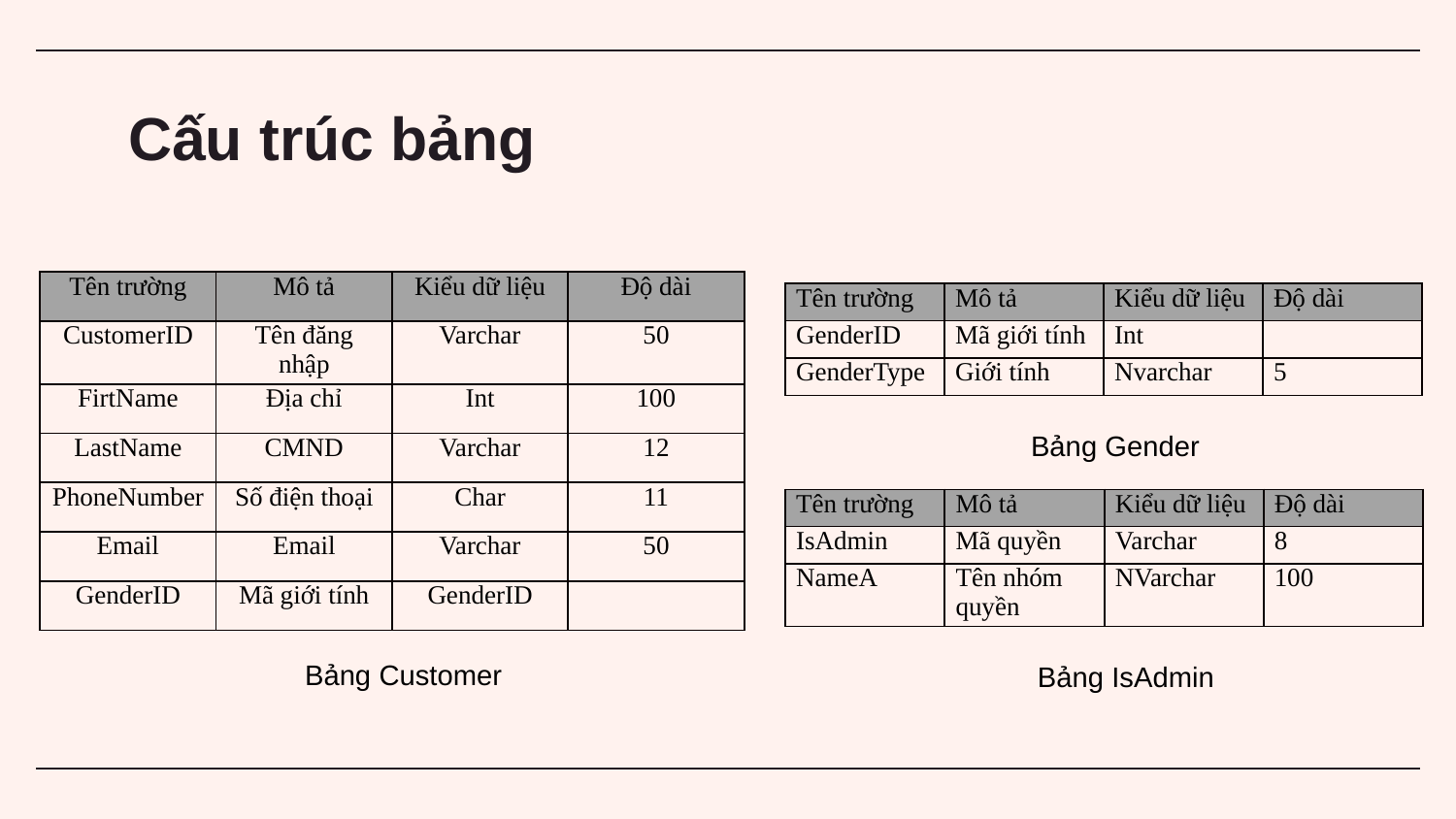

# Cấu trúc bảng
| Tên trường | Mô tả | Kiểu dữ liệu | Độ dài |
| --- | --- | --- | --- |
| CustomerID | Tên đăng nhập | Varchar | 50 |
| FirtName | Địa chỉ | Int | 100 |
| LastName | CMND | Varchar | 12 |
| PhoneNumber | Số điện thoại | Char | 11 |
| Email | Email | Varchar | 50 |
| GenderID | Mã giới tính | GenderID |  |
| Tên trường | Mô tả | Kiểu dữ liệu | Độ dài |
| --- | --- | --- | --- |
| GenderID | Mã giới tính | Int |  |
| GenderType | Giới tính | Nvarchar | 5 |
Bảng Gender
| Tên trường | Mô tả | Kiểu dữ liệu | Độ dài |
| --- | --- | --- | --- |
| IsAdmin | Mã quyền | Varchar | 8 |
| NameA | Tên nhóm quyền | NVarchar | 100 |
Bảng Customer
Bảng IsAdmin